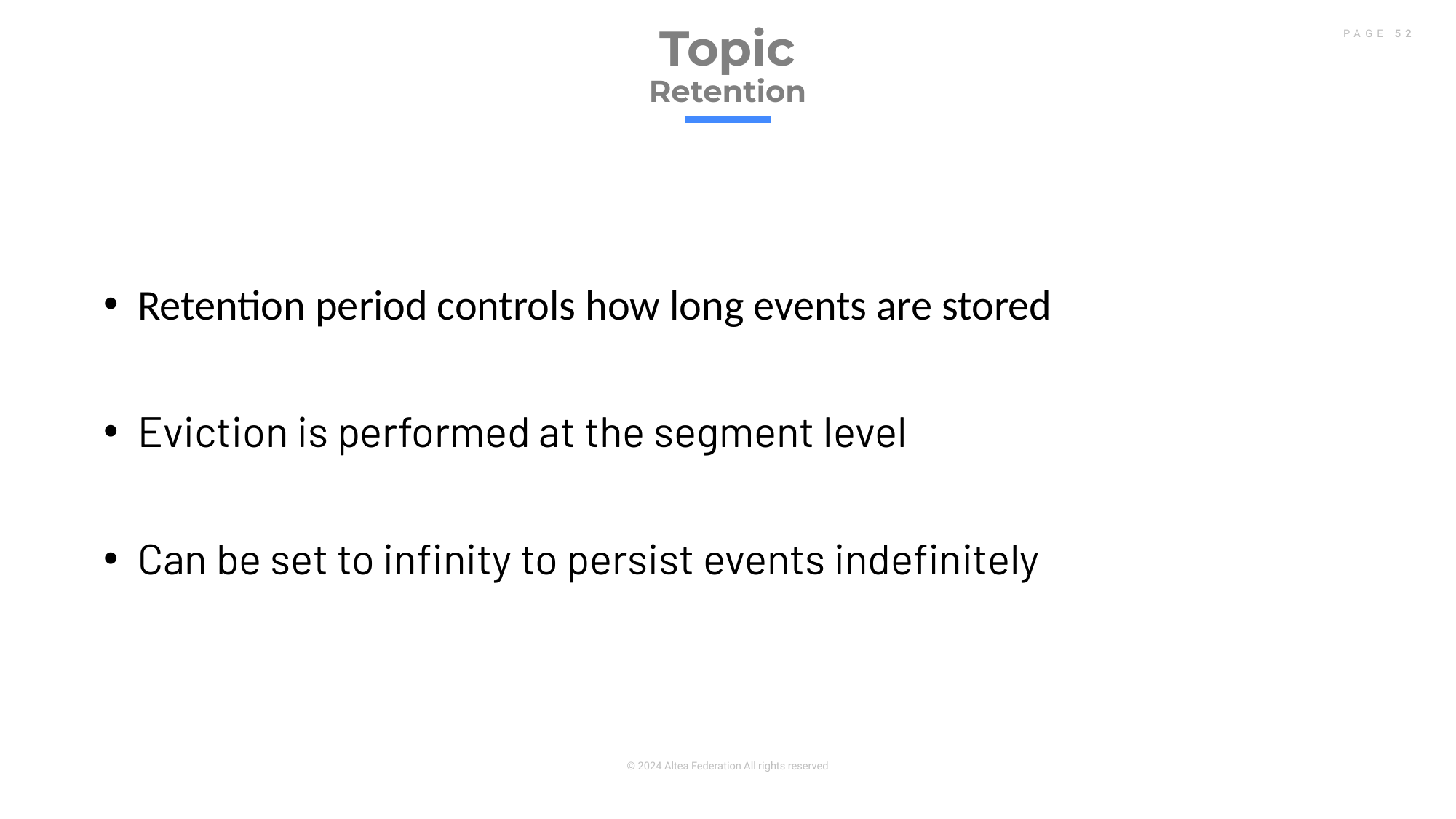

# Topic Retention
PAGE 52
Retention period controls how long events are stored
Eviction is performed at the segment level
Can be set to infinity to persist events indefinitely